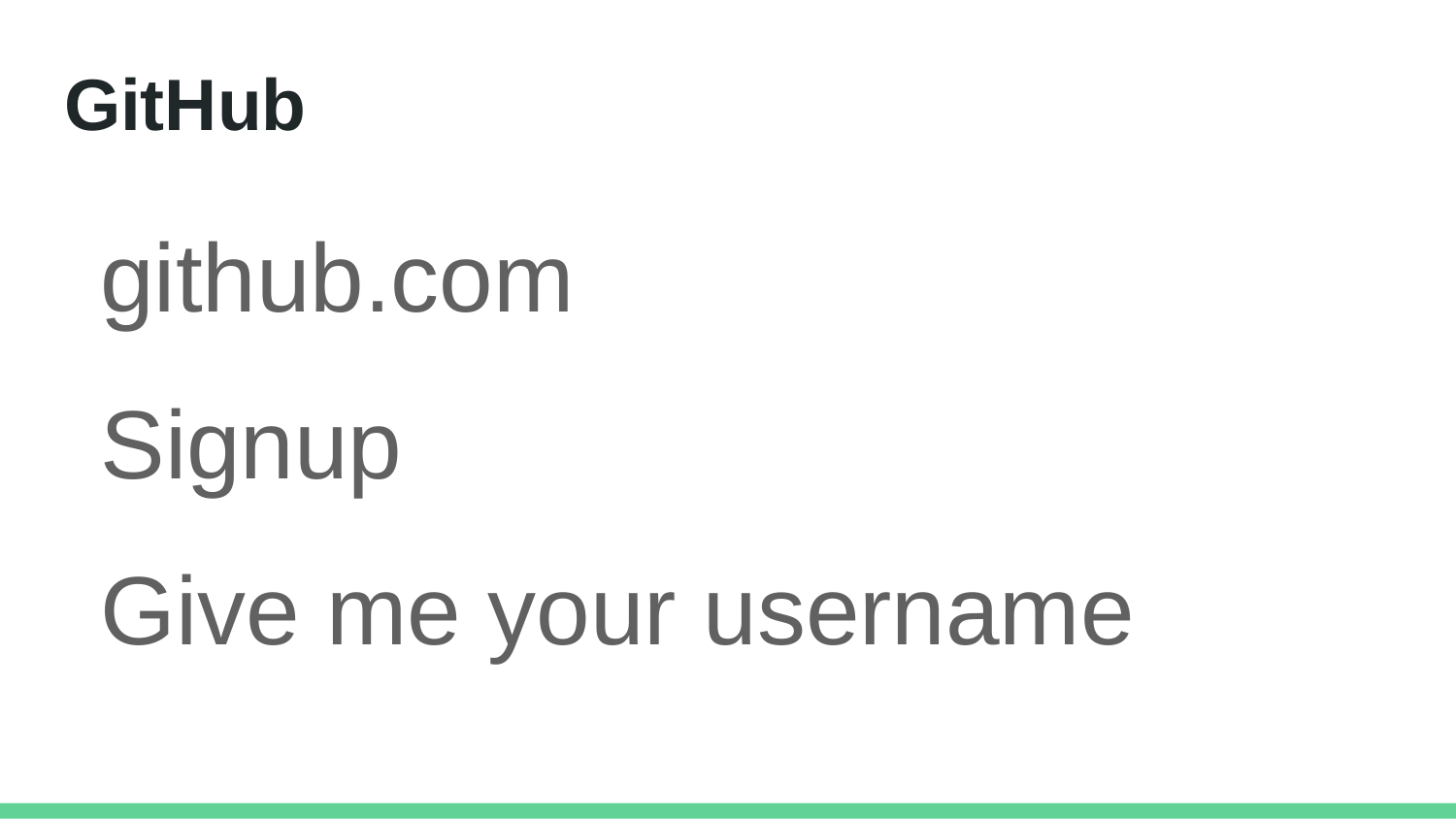

# GitHub
github.com
Signup
Give me your username